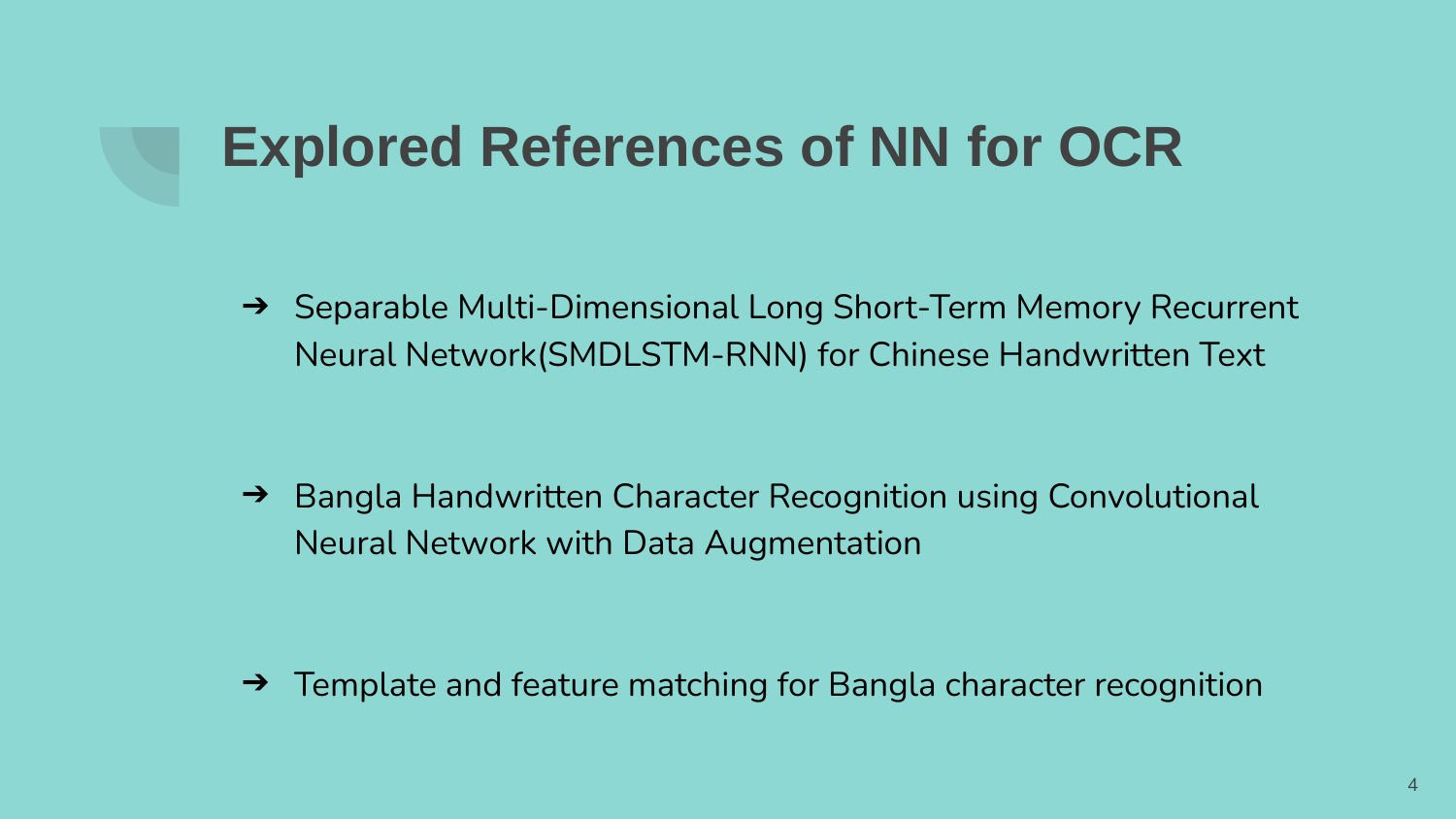

# Explored References of NN for OCR
Separable Multi-Dimensional Long Short-Term Memory Recurrent Neural Network(SMDLSTM-RNN) for Chinese Handwritten Text

Bangla Handwritten Character Recognition using Convolutional Neural Network with Data Augmentation

Template and feature matching for Bangla character recognition
4